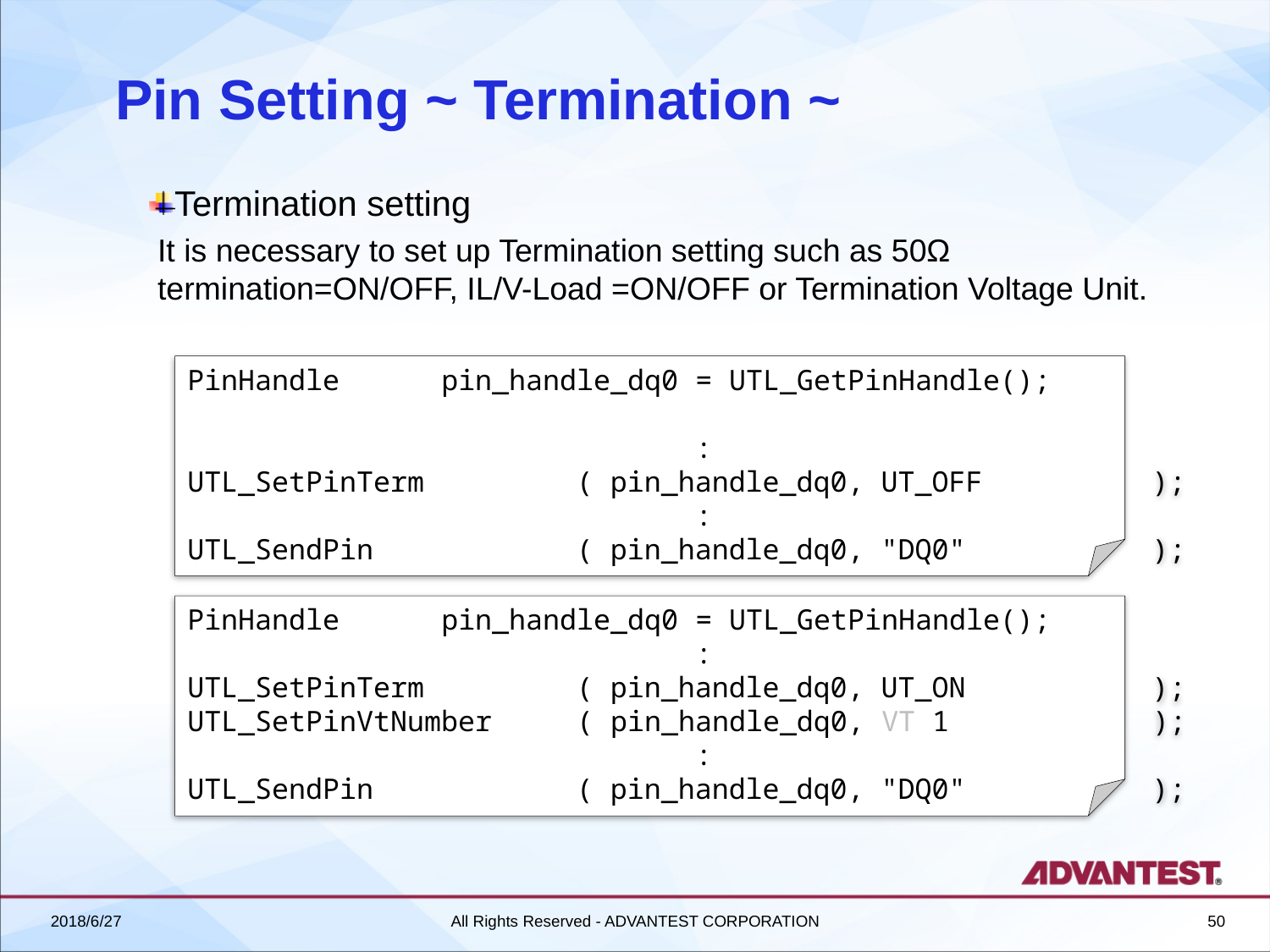

# Pin Setting ~ Termination ~
Termination setting
It is necessary to set up Termination setting such as 50Ω termination=ON/OFF, IL/V-Load =ON/OFF or Termination Voltage Unit.
PinHandle	pin_handle_dq0	= UTL_GetPinHandle();

				:
UTL_SetPinTerm         ( pin_handle_dq0, UT_OFF          );
				:
UTL_SendPin            ( pin_handle_dq0, "DQ0"           );
PinHandle	pin_handle_dq0	= UTL_GetPinHandle();
				:
UTL_SetPinTerm         ( pin_handle_dq0, UT_ON           );
UTL_SetPinVtNumber     ( pin_handle_dq0, VT 1            );
				:
UTL_SendPin            ( pin_handle_dq0, "DQ0"           );
2018/6/27
All Rights Reserved - ADVANTEST CORPORATION
50